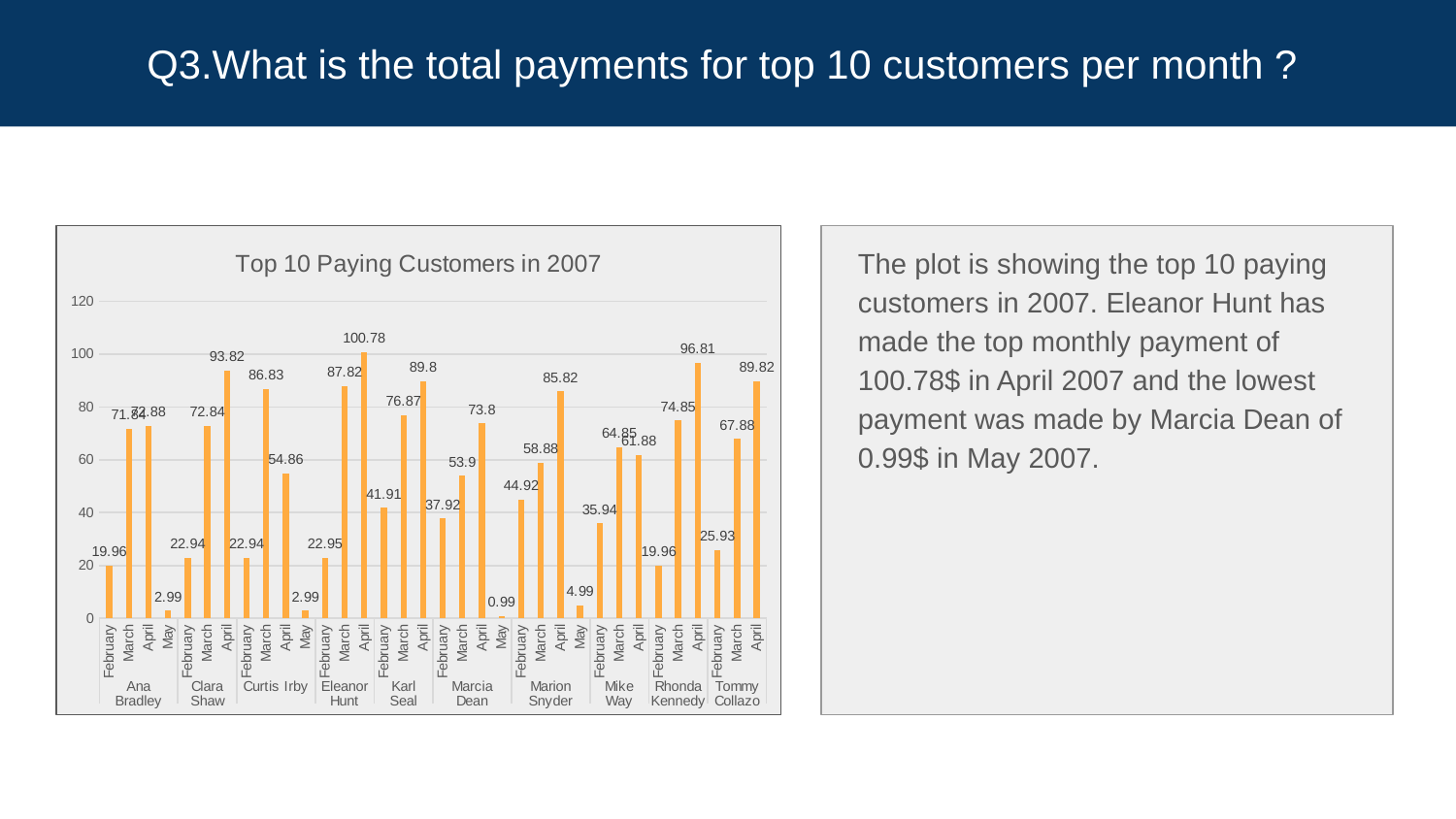

# Q3.What is the total payments for top 10 customers per month ?

### Chart: Top 10 Paying Customers in 2007

| Category | Total |
|---|---|
| February | 19.96 |
| March | 71.84 |
| April | 72.88 |
| May | 2.99 |
| February | 22.94 |
| March | 72.84 |
| April | 93.82 |
| February | 22.94 |
| March | 86.83 |
| April | 54.86 |
| May | 2.99 |
| February | 22.95 |
| March | 87.82 |
| April | 100.78 |
| February | 41.91 |
| March | 76.87 |
| April | 89.8 |
| February | 37.92 |
| March | 53.9 |
| April | 73.8 |
| May | 0.99 |
| February | 44.92 |
| March | 58.88 |
| April | 85.82 |
| May | 4.99 |
| February | 35.94 |
| March | 64.85 |
| April | 61.88 |
| February | 19.96 |
| March | 74.85 |
| April | 96.81 |
| February | 25.93 |
| March | 67.88 |
| April | 89.82 |
The plot is showing the top 10 paying customers in 2007. Eleanor Hunt has made the top monthly payment of 100.78$ in April 2007 and the lowest payment was made by Marcia Dean of 0.99$ in May 2007.